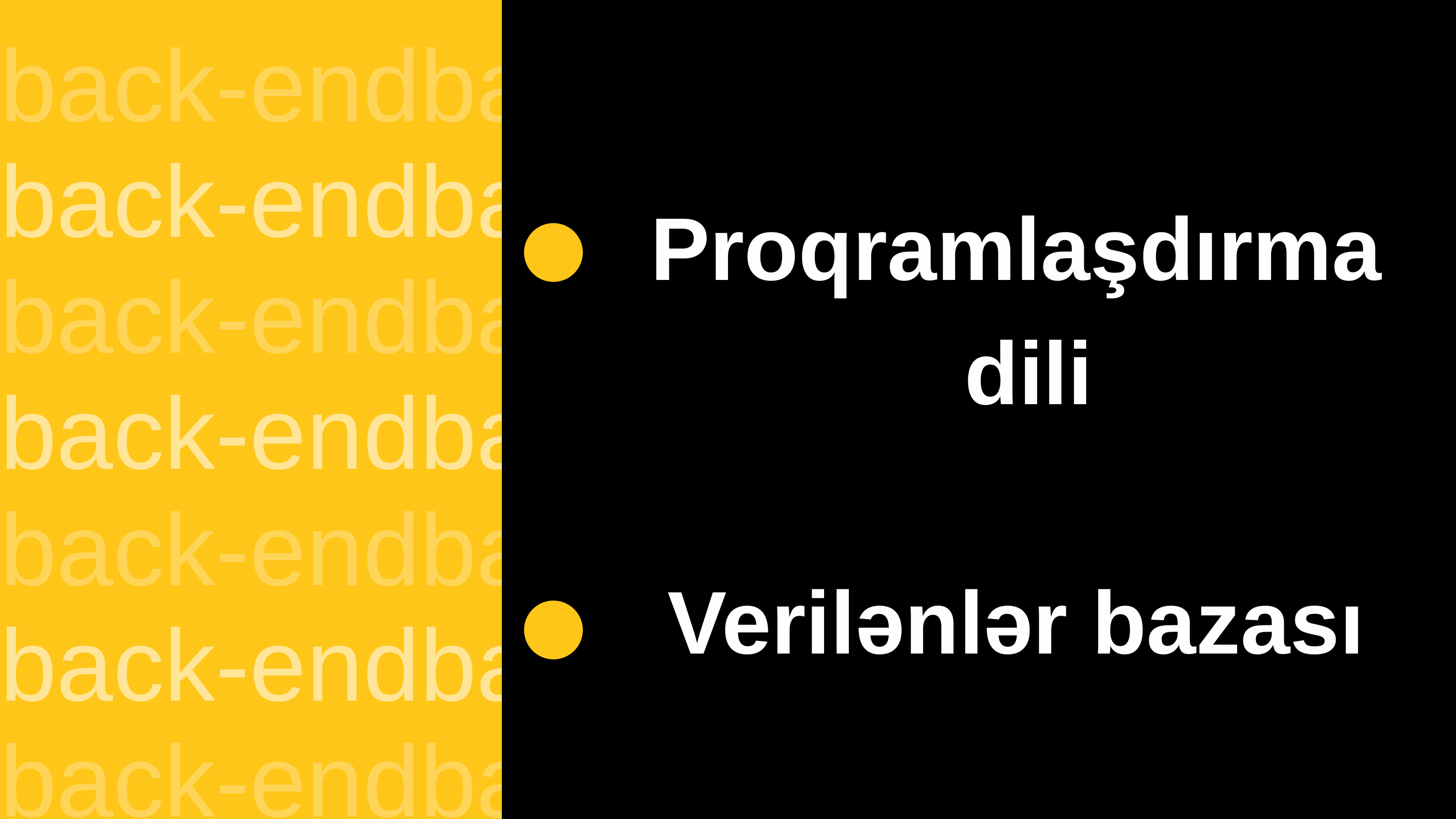

back-endbackendback
back-endbackendback
Proqramlaşdırma
 dili

Verilənlər bazası

back-endbackendback
back-endbackendback
back-endbackendback
back-endbackendback

back-endbackendback
14
back-endbackendback